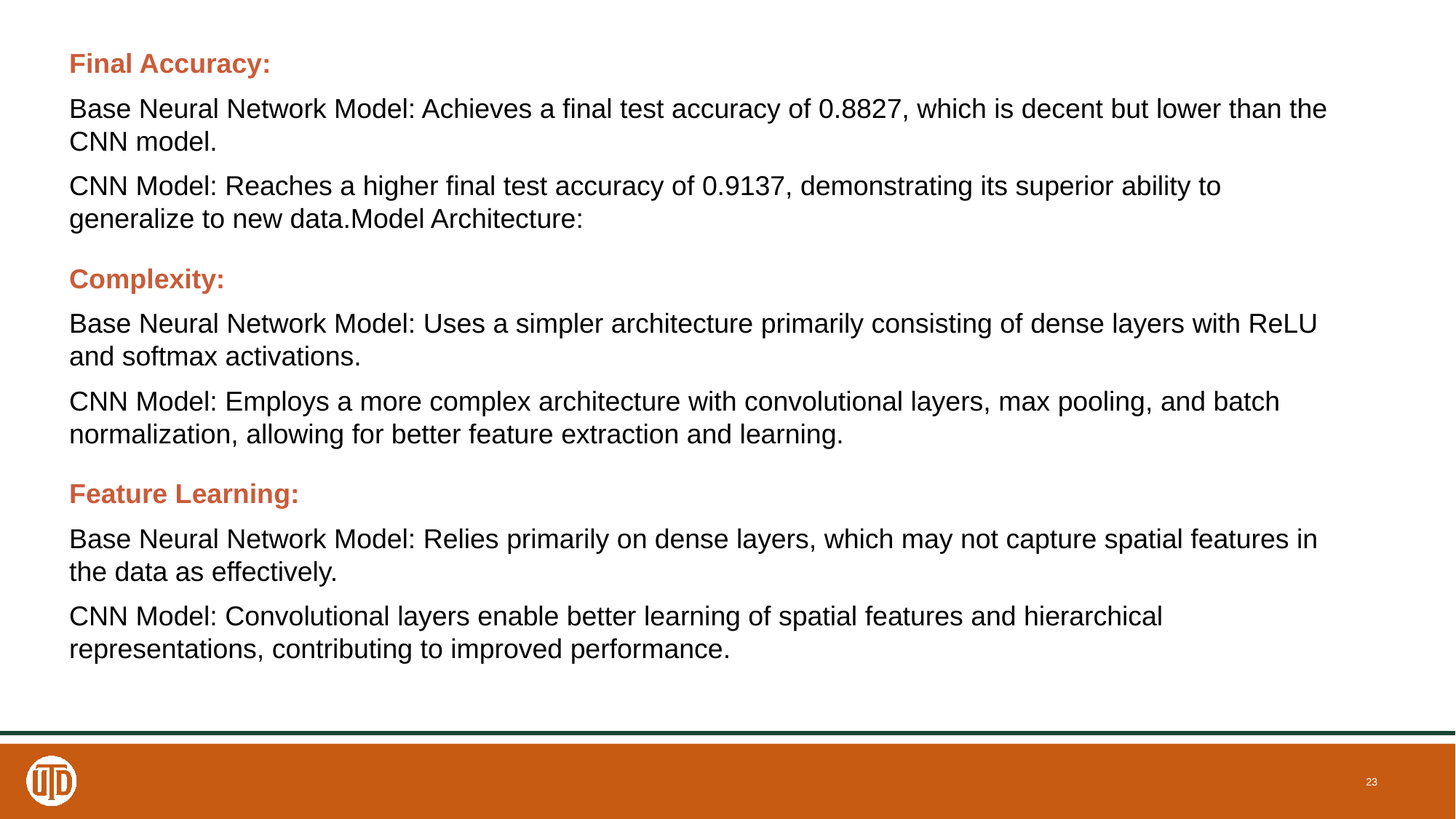

Final Accuracy:
Base Neural Network Model: Achieves a final test accuracy of 0.8827, which is decent but lower than the CNN model.
CNN Model: Reaches a higher final test accuracy of 0.9137, demonstrating its superior ability to generalize to new data.Model Architecture:
Complexity:
Base Neural Network Model: Uses a simpler architecture primarily consisting of dense layers with ReLU and softmax activations.
CNN Model: Employs a more complex architecture with convolutional layers, max pooling, and batch normalization, allowing for better feature extraction and learning.
Feature Learning:
Base Neural Network Model: Relies primarily on dense layers, which may not capture spatial features in the data as effectively.
CNN Model: Convolutional layers enable better learning of spatial features and hierarchical representations, contributing to improved performance.
23